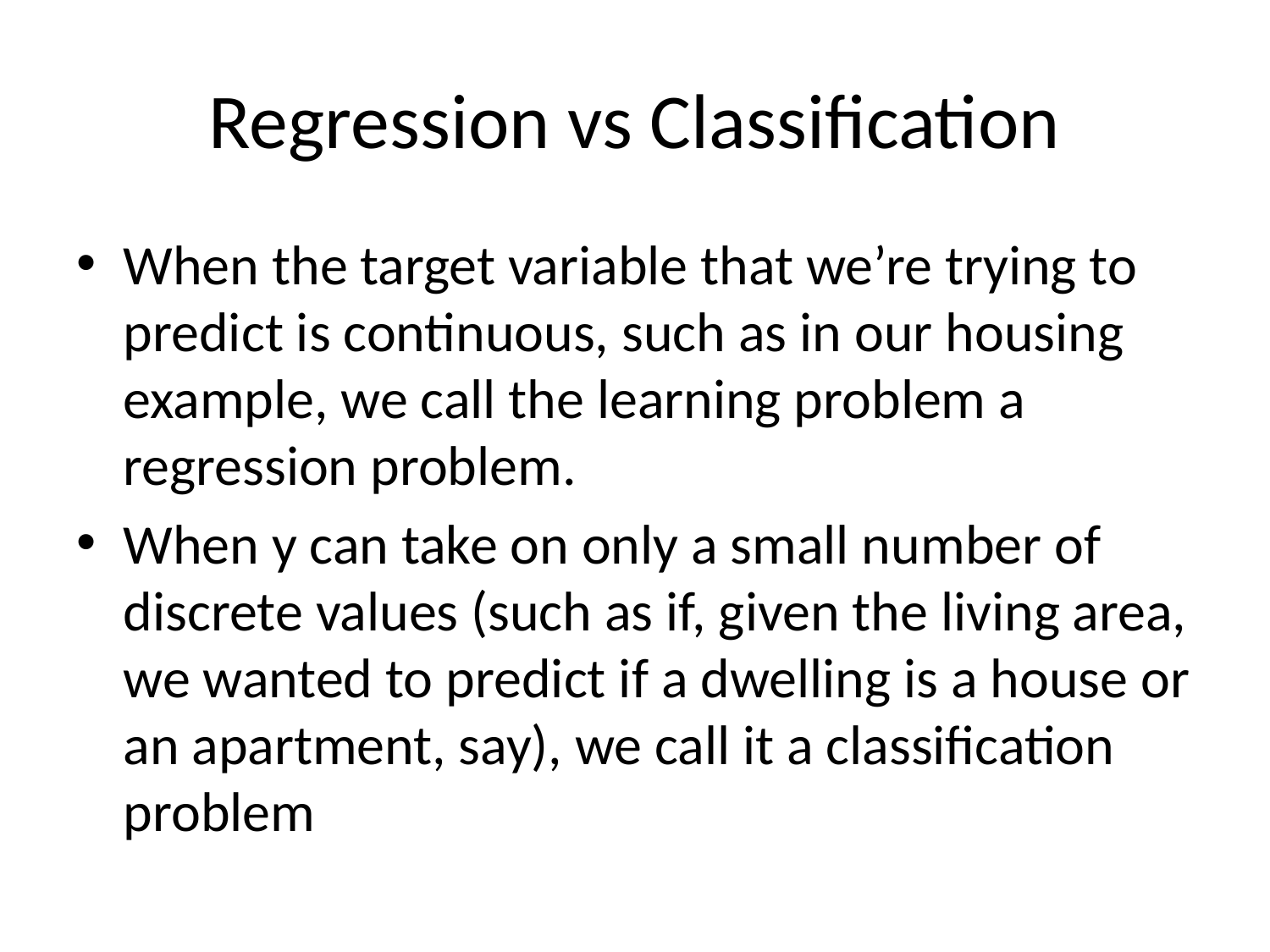

# Regression vs Classification
When the target variable that we’re trying to predict is continuous, such as in our housing example, we call the learning problem a regression problem.
When y can take on only a small number of discrete values (such as if, given the living area, we wanted to predict if a dwelling is a house or an apartment, say), we call it a classification problem